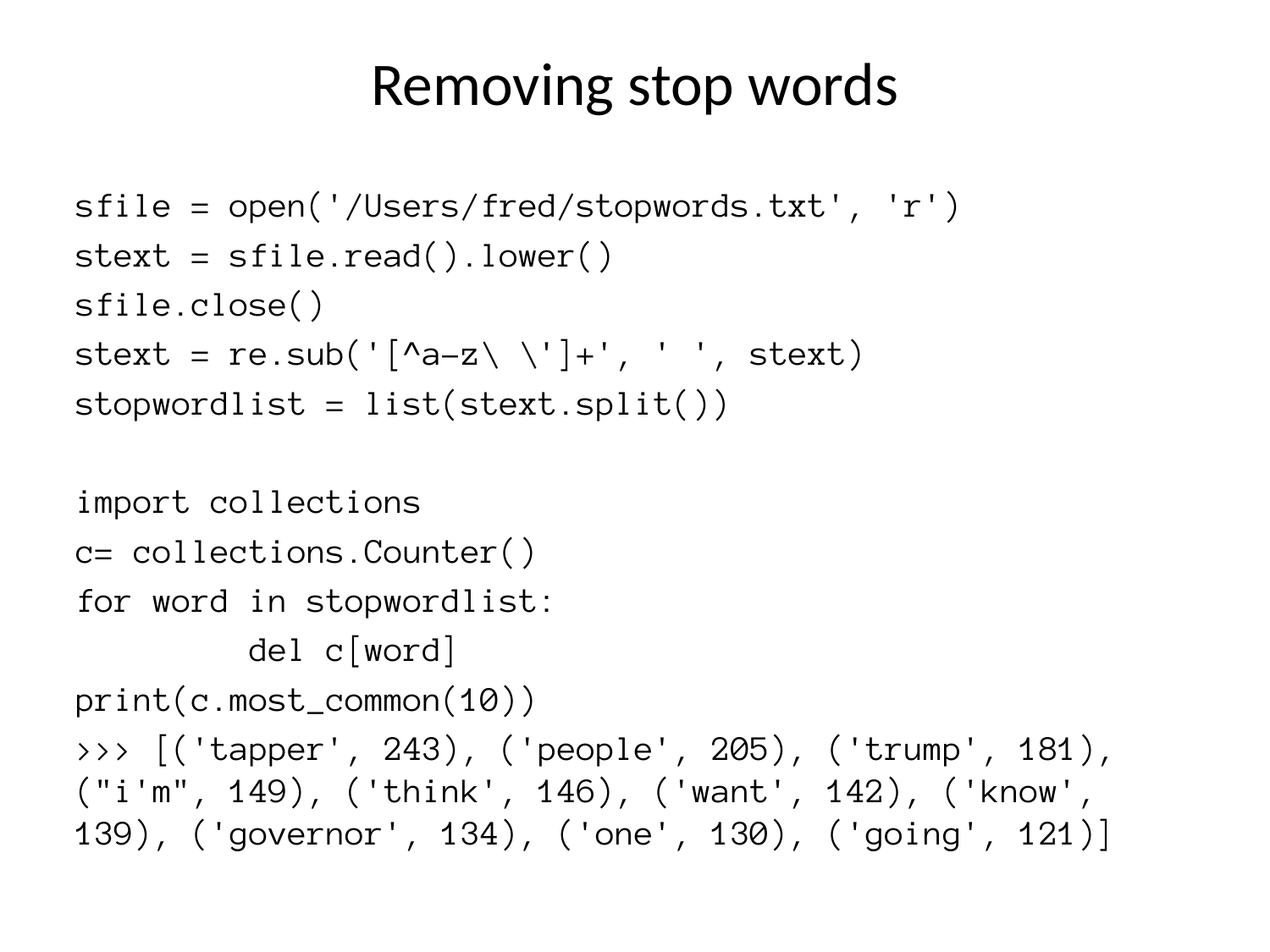

# Removing stop words

sfile = open('/Users/fred/stopwords.txt', 'r')
stext = sfile.read().lower()
sfile.close()
stext = re.sub('[^a-z\ \']+', ' ', stext)
stopwordlist = list(stext.split())

import collections
c= collections.Counter()
for word in stopwordlist:
         del c[word]
print(c.most_common(10))
>>> [('tapper', 243), ('people', 205), ('trump', 181), ("i'm", 149), ('think', 146), ('want', 142), ('know', 139), ('governor', 134), ('one', 130), ('going', 121)]